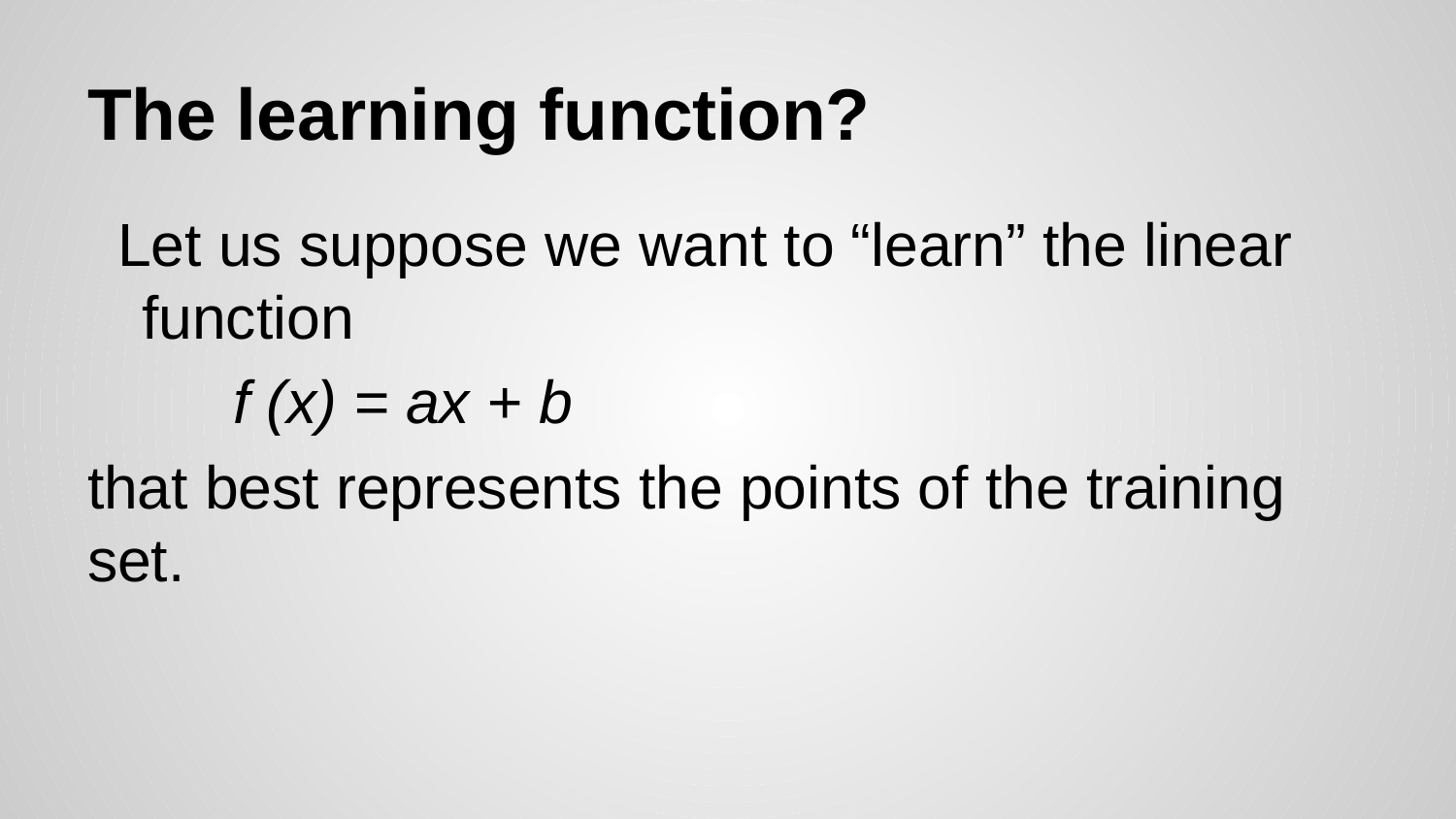

# The learning function?
Let us suppose we want to “learn” the linear function
f (x) = ax + b
that best represents the points of the training set.